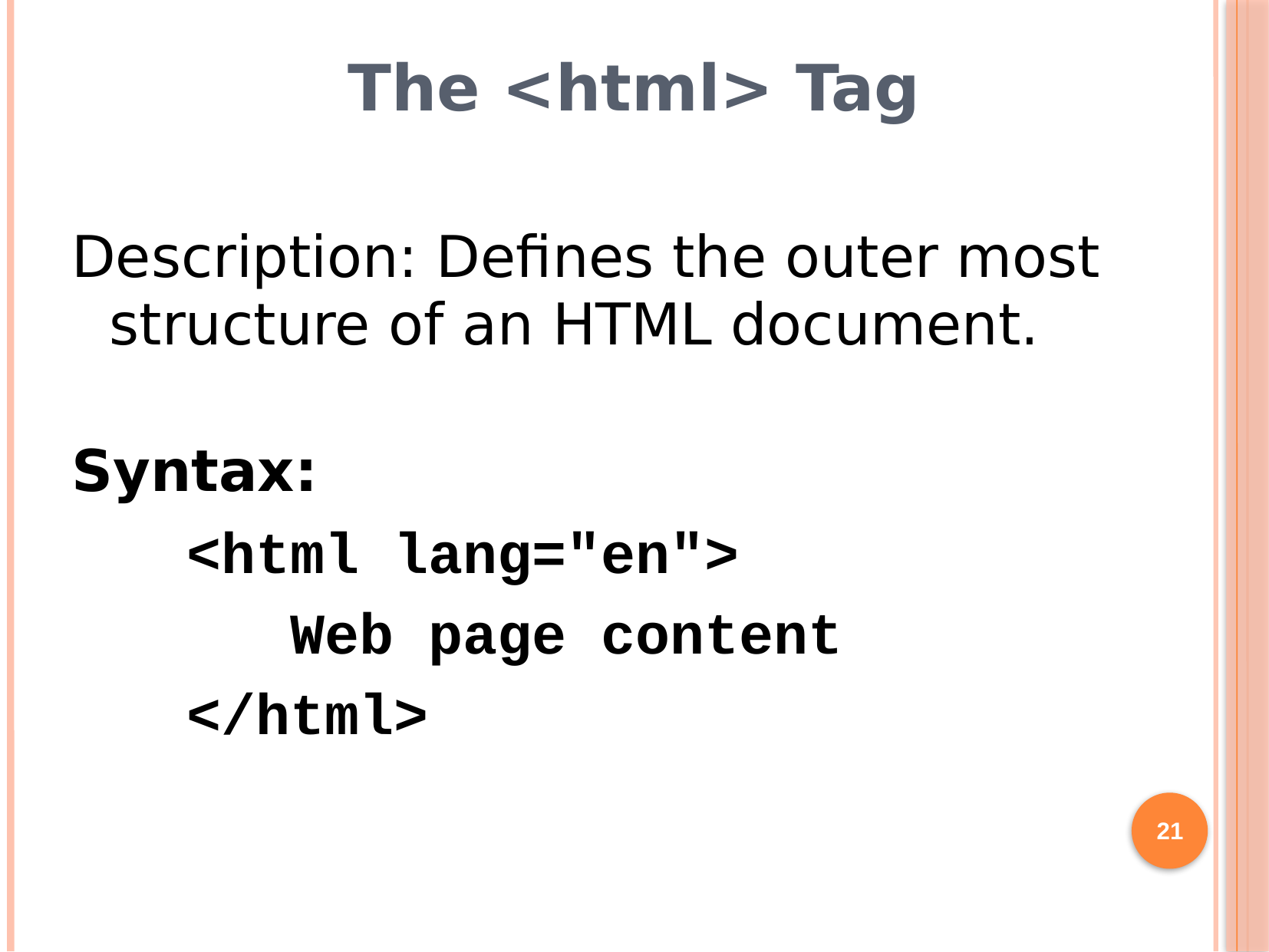

# The <html> Tag
Description: Defines the outer most structure of an HTML document.
Syntax:
<html lang="en">
   Web page content
</html>
21